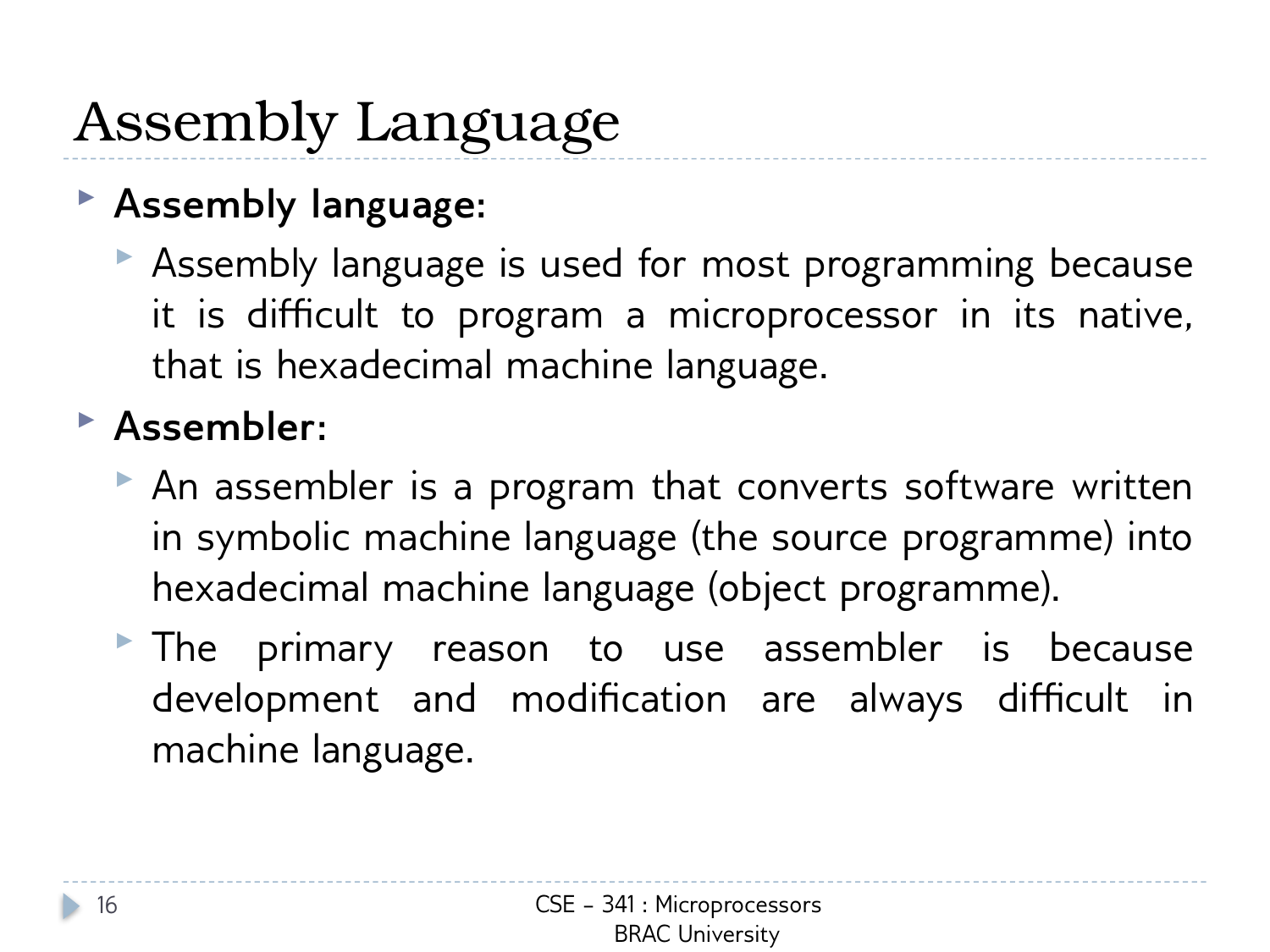

# Assembly Language
Assembly language:
Assembly language is used for most programming because it is difficult to program a microprocessor in its native, that is hexadecimal machine language.
Assembler:
An assembler is a program that converts software written in symbolic machine language (the source programme) into hexadecimal machine language (object programme).
The primary reason to use assembler is because development and modification are always difficult in machine language.
CSE – 341 : Microprocessors
    BRAC University
16